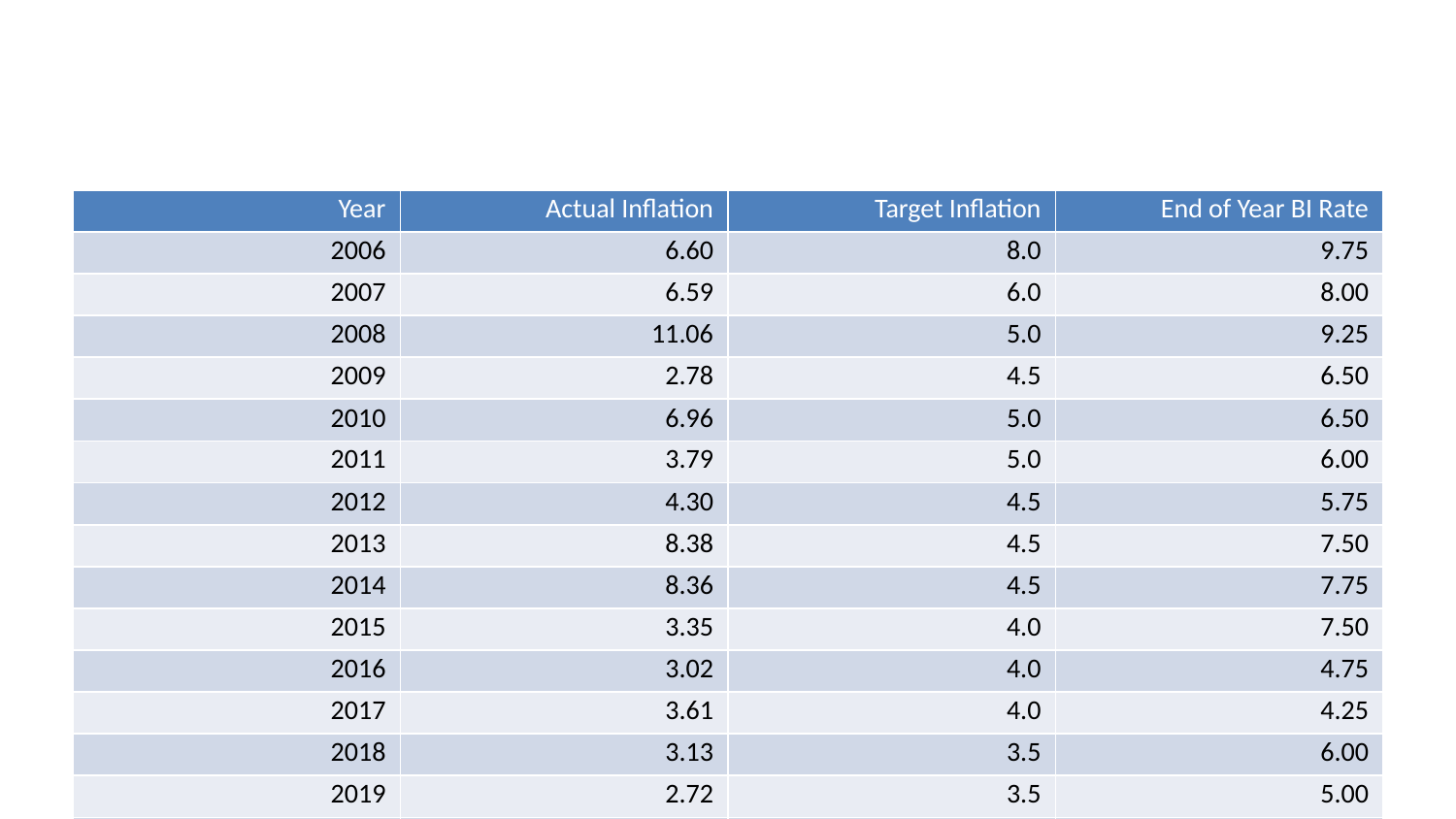

| Year | Actual Inflation | Target Inflation | End of Year BI Rate |
| --- | --- | --- | --- |
| 2006 | 6.60 | 8.0 | 9.75 |
| 2007 | 6.59 | 6.0 | 8.00 |
| 2008 | 11.06 | 5.0 | 9.25 |
| 2009 | 2.78 | 4.5 | 6.50 |
| 2010 | 6.96 | 5.0 | 6.50 |
| 2011 | 3.79 | 5.0 | 6.00 |
| 2012 | 4.30 | 4.5 | 5.75 |
| 2013 | 8.38 | 4.5 | 7.50 |
| 2014 | 8.36 | 4.5 | 7.75 |
| 2015 | 3.35 | 4.0 | 7.50 |
| 2016 | 3.02 | 4.0 | 4.75 |
| 2017 | 3.61 | 4.0 | 4.25 |
| 2018 | 3.13 | 3.5 | 6.00 |
| 2019 | 2.72 | 3.5 | 5.00 |
| a Source: BI |  |  |  |